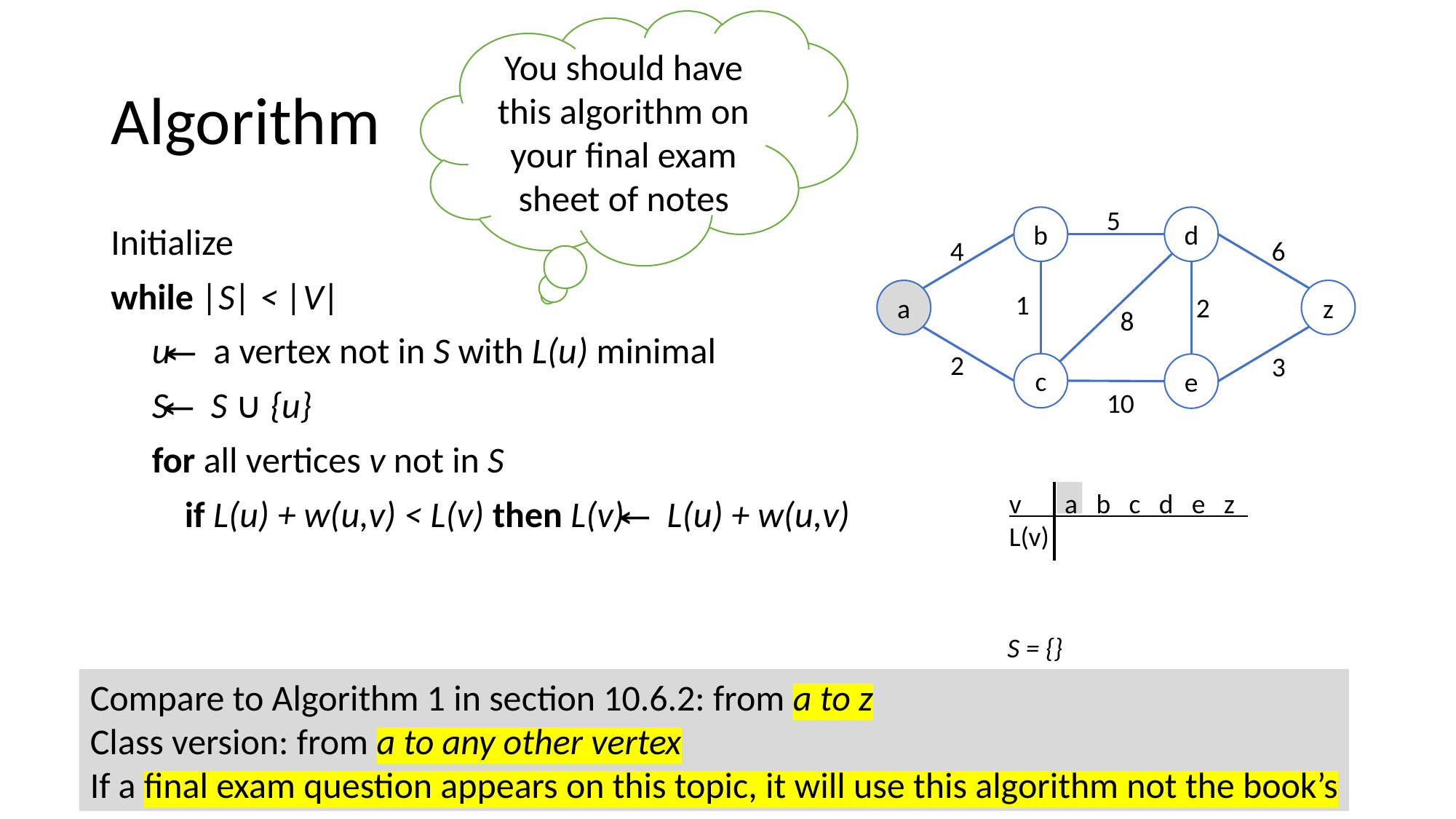

You should have this algorithm on your final exam sheet of notes
# Algorithm
5
b
d
4
6
a
z
1
2
8
2
3
c
e
10
Initialize
while |S| < |V|
     u  ⃪   a vertex not in S with L(u) minimal
     S  ⃪   S ∪ {u}
     for all vertices v not in S
         if L(u) + w(u,v) < L(v) then L(v)  ⃪   L(u) + w(u,v)

v       a   b   c   d   e   z
L(v)

S = {}
Compare to Algorithm 1 in section 10.6.2: from a to z
Class version: from a to any other vertex
If a final exam question appears on this topic, it will use this algorithm not the book’s